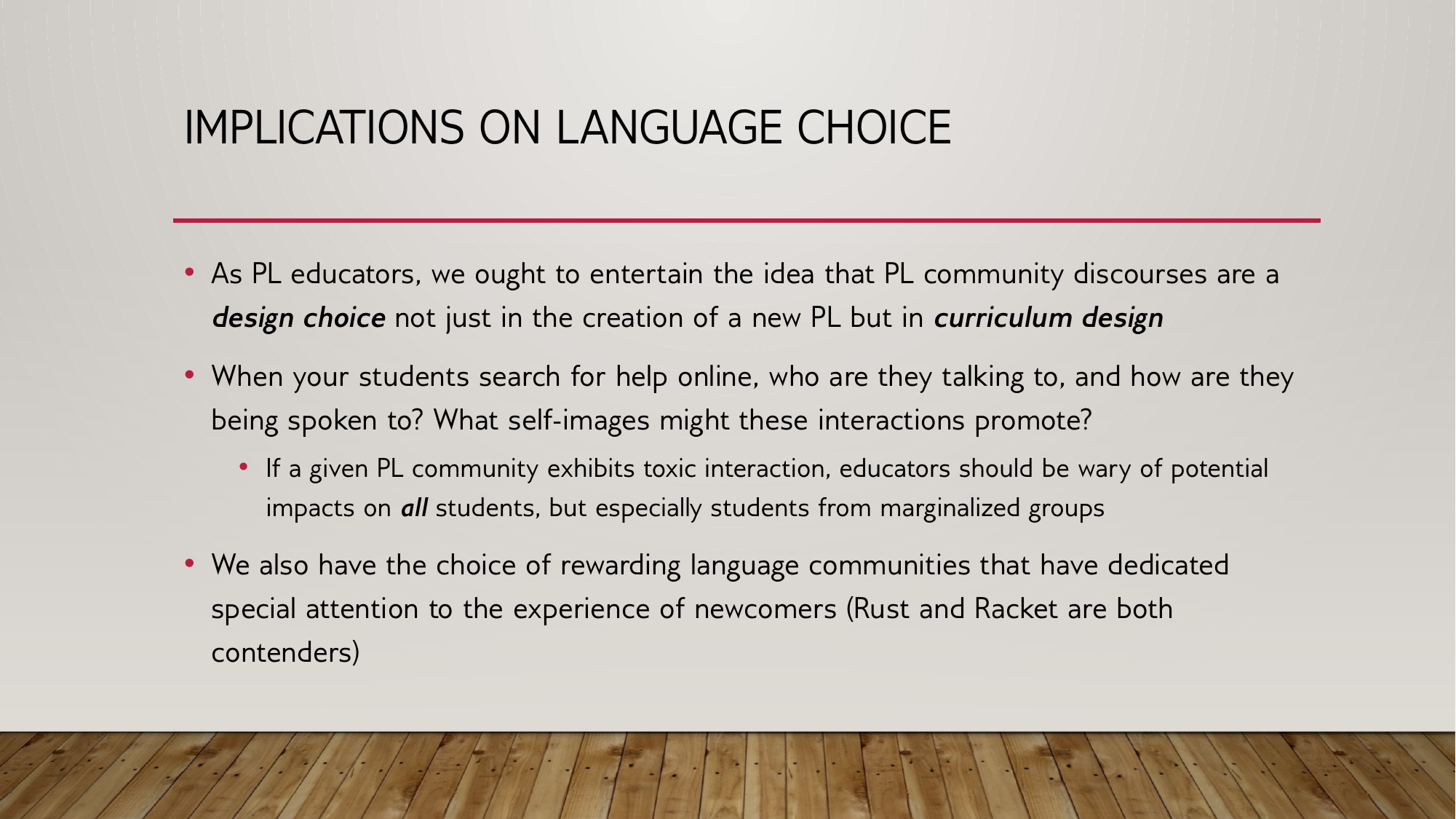

# Implications on language choice
As PL educators, we ought to entertain the idea that PL community discourses are a design choice not just in the creation of a new PL but in curriculum design
When your students search for help online, who are they talking to, and how are they being spoken to? What self-images might these interactions promote?
If a given PL community exhibits toxic interaction, educators should be wary of potential impacts on all students, but especially students from marginalized groups
We also have the choice of rewarding language communities that have dedicated special attention to the experience of newcomers (Rust and Racket are both contenders)